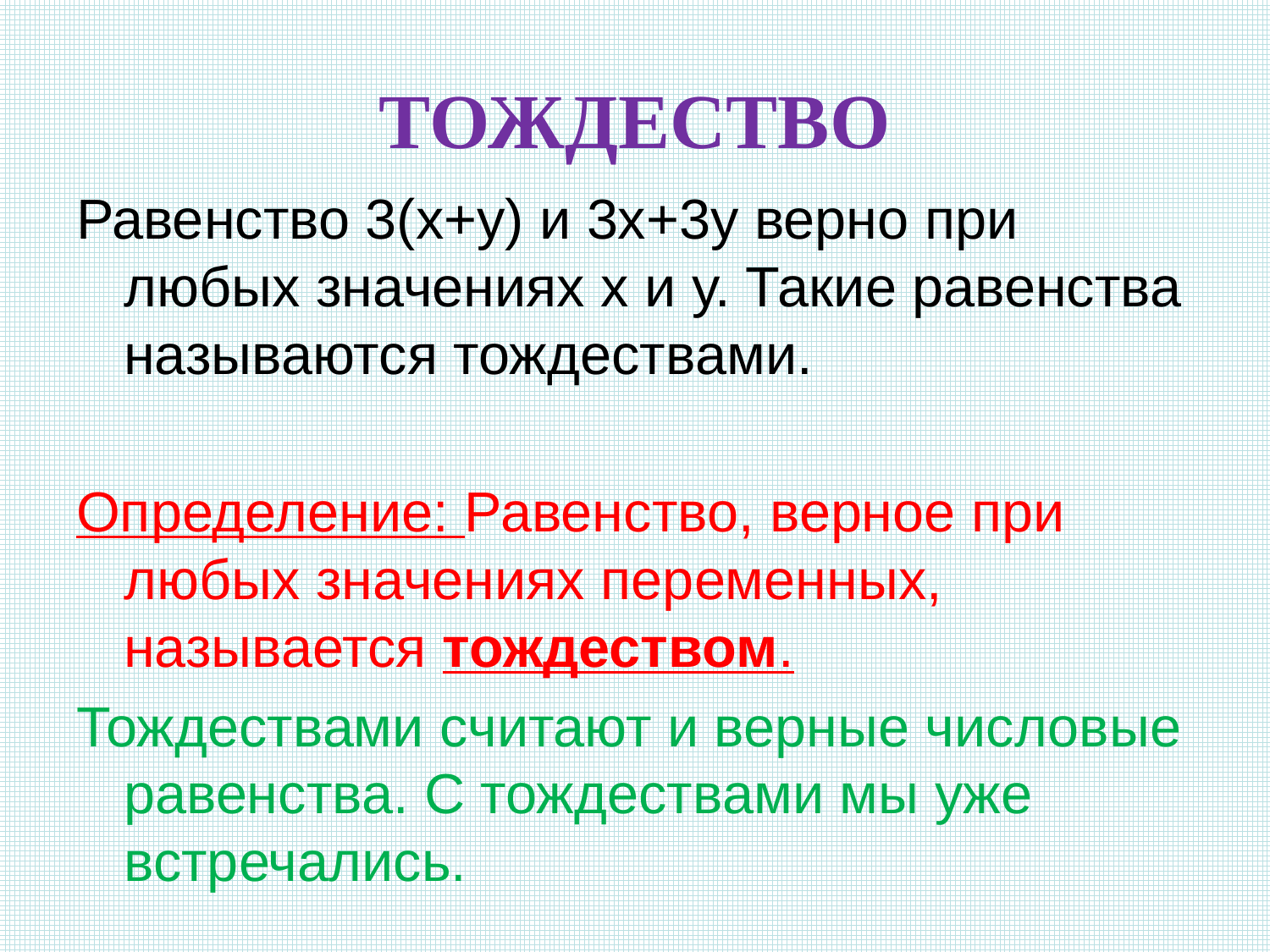

# ТОЖДЕСТВО
Равенство 3(х+у) и 3х+3у верно при любых значениях х и у. Такие равенства называются тождествами.

Определение: Равенство, верное при любых значениях переменных, называется тождеством.
Тождествами считают и верные числовые равенства. С тождествами мы уже встречались.